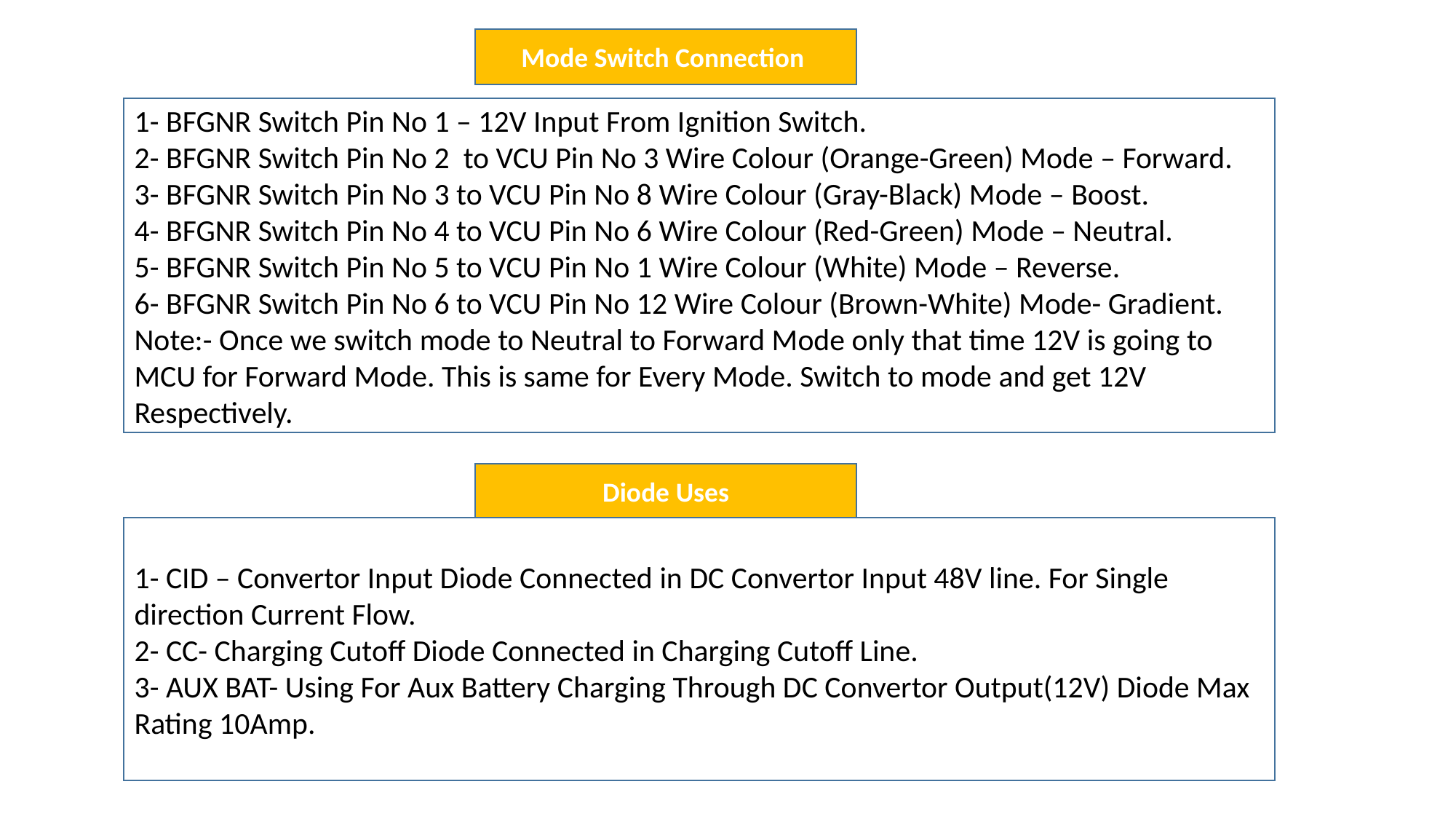

Mode Switch Connection
1- BFGNR Switch Pin No 1 – 12V Input From Ignition Switch.
2- BFGNR Switch Pin No 2  to VCU Pin No 3 Wire Colour (Orange-Green) Mode – Forward.
3- BFGNR Switch Pin No 3 to VCU Pin No 8 Wire Colour (Gray-Black) Mode – Boost.
4- BFGNR Switch Pin No 4 to VCU Pin No 6 Wire Colour (Red-Green) Mode – Neutral.
5- BFGNR Switch Pin No 5 to VCU Pin No 1 Wire Colour (White) Mode – Reverse.
6- BFGNR Switch Pin No 6 to VCU Pin No 12 Wire Colour (Brown-White) Mode- Gradient.
Note:- Once we switch mode to Neutral to Forward Mode only that time 12V is going to MCU for Forward Mode. This is same for Every Mode. Switch to mode and get 12V Respectively.
Diode Uses
1- CID – Convertor Input Diode Connected in DC Convertor Input 48V line. For Single direction Current Flow.
2- CC- Charging Cutoff Diode Connected in Charging Cutoff Line.
3- AUX BAT- Using For Aux Battery Charging Through DC Convertor Output(12V) Diode Max Rating 10Amp.